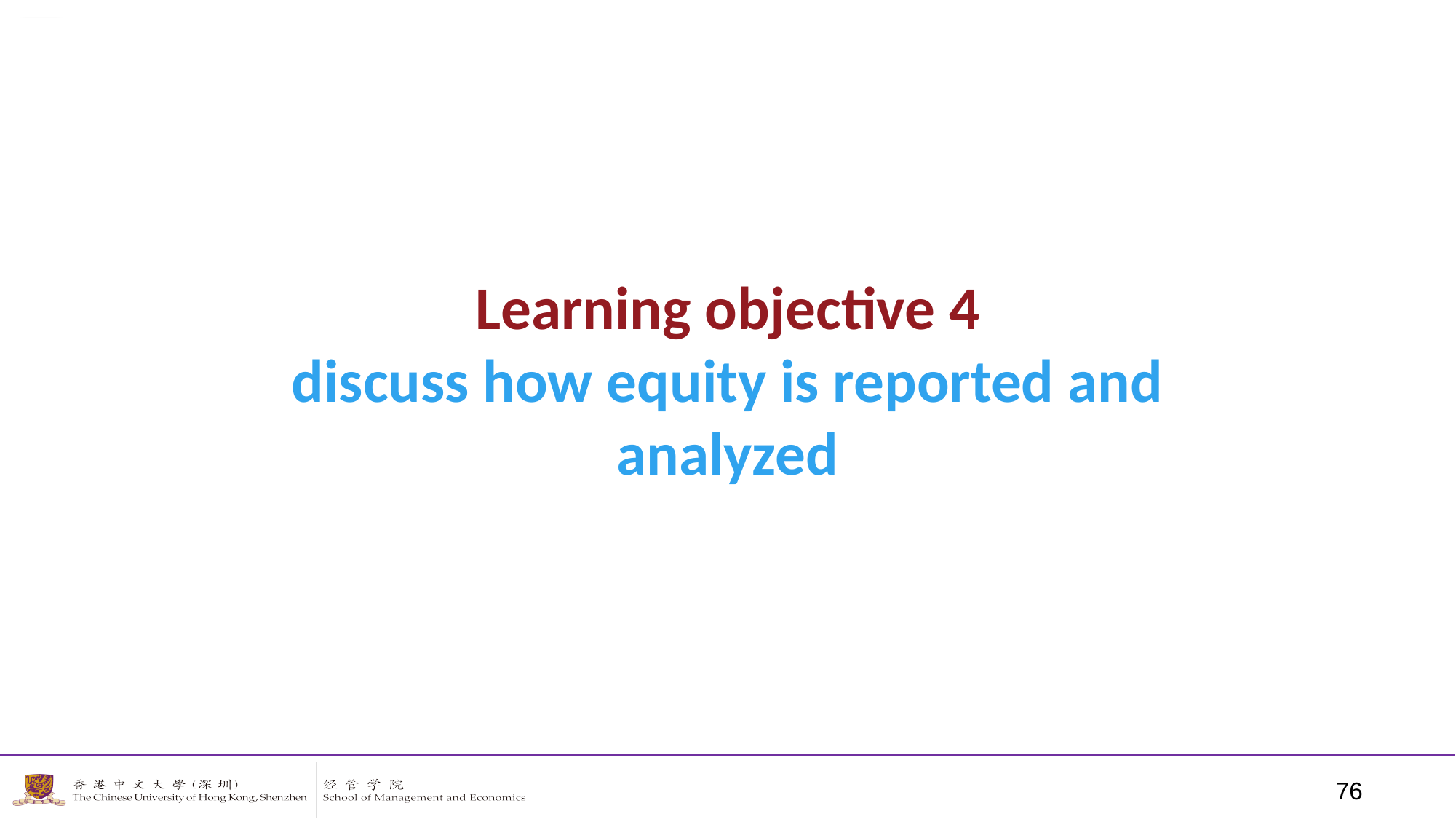

# Learning objective 4 discuss how equity is reported and analyzed
76